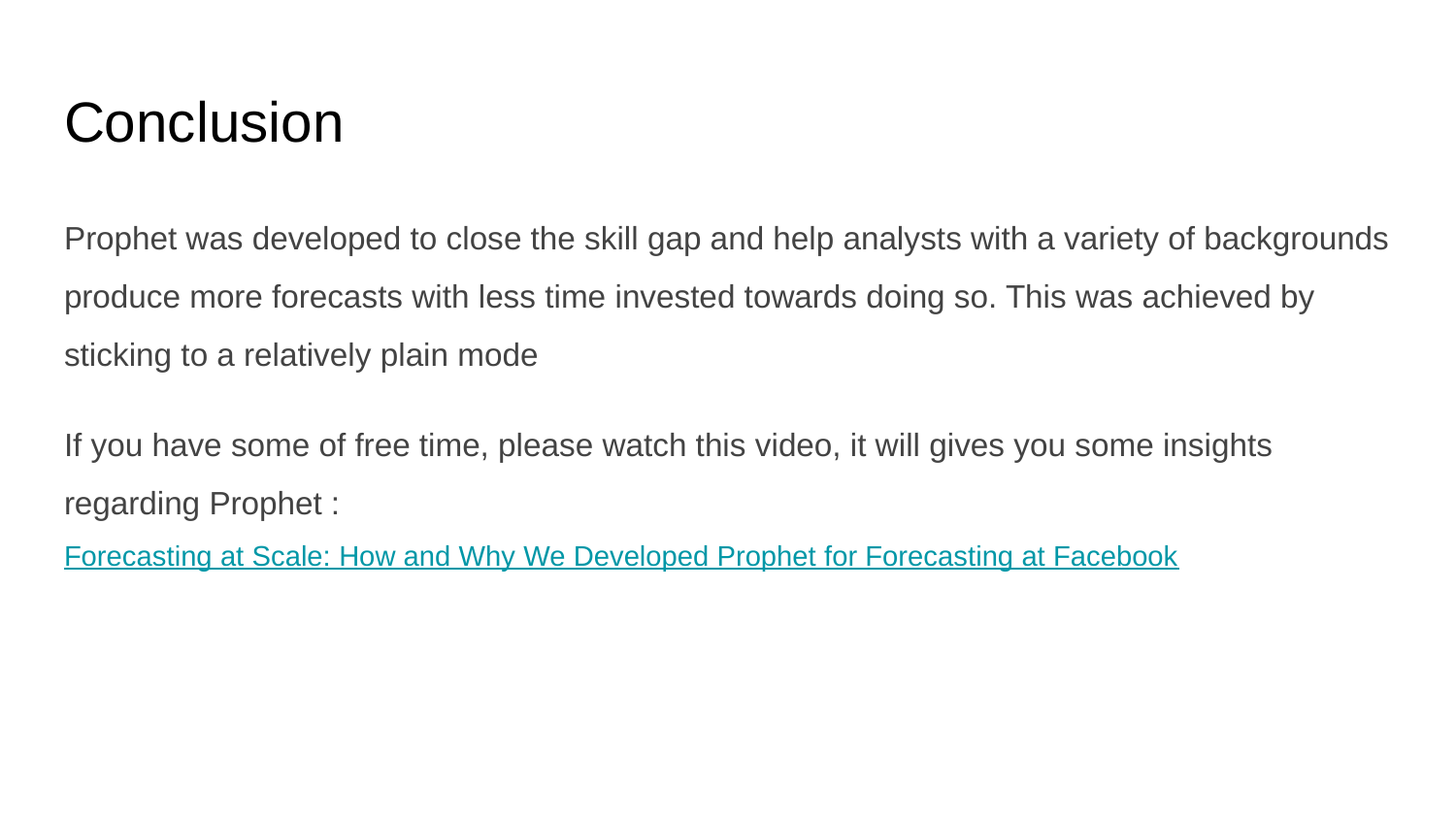

# Conclusion
Prophet was developed to close the skill gap and help analysts with a variety of backgrounds produce more forecasts with less time invested towards doing so. This was achieved by sticking to a relatively plain mode
If you have some of free time, please watch this video, it will gives you some insights regarding Prophet : Forecasting at Scale: How and Why We Developed Prophet for Forecasting at Facebook